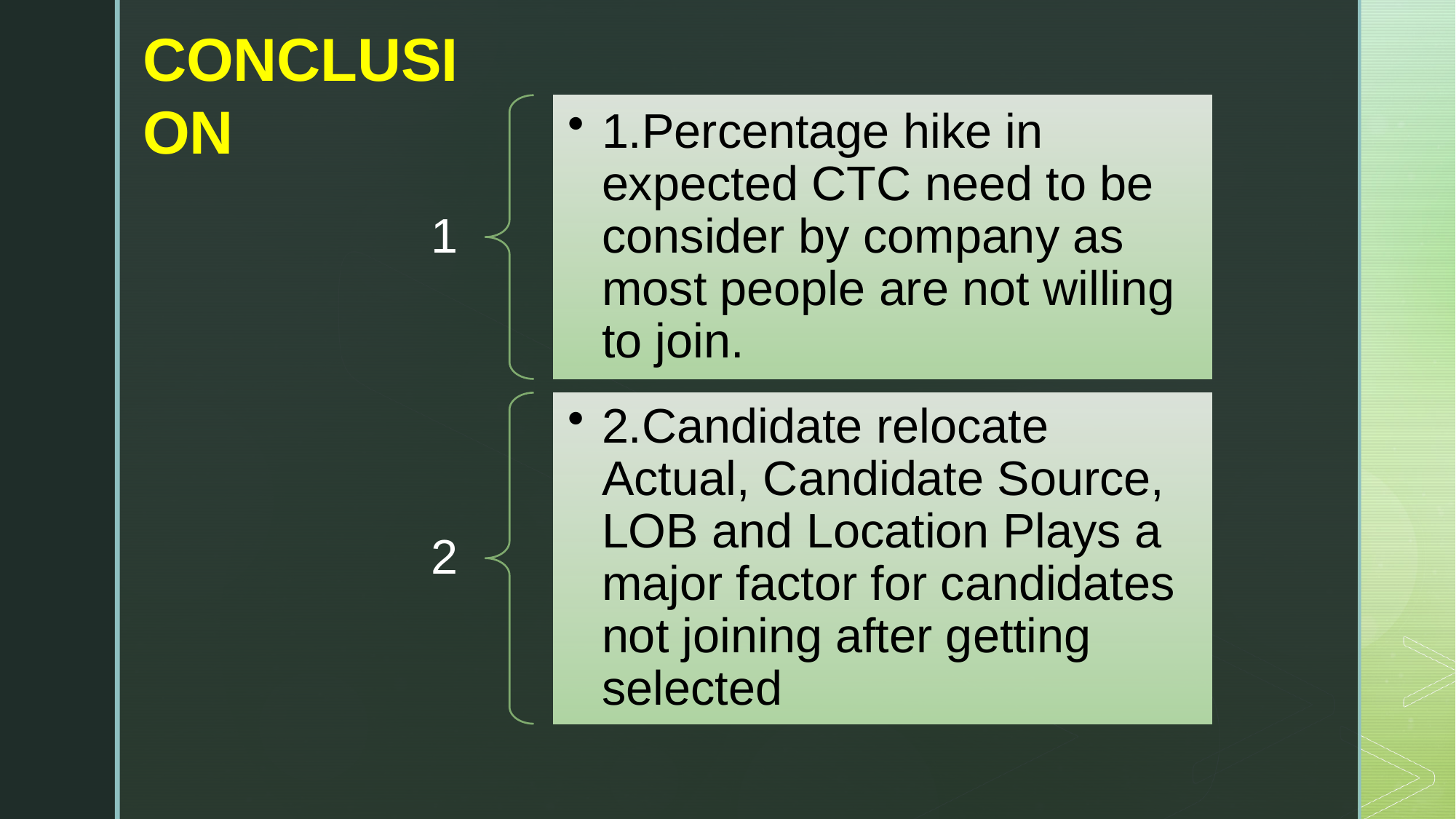

CONCLUSION
1
1.Percentage hike in expected CTC need to be consider by company as most people are not willing to join.
2
2.Candidate relocate Actual, Candidate Source, LOB and Location Plays a major factor for candidates not joining after getting selected